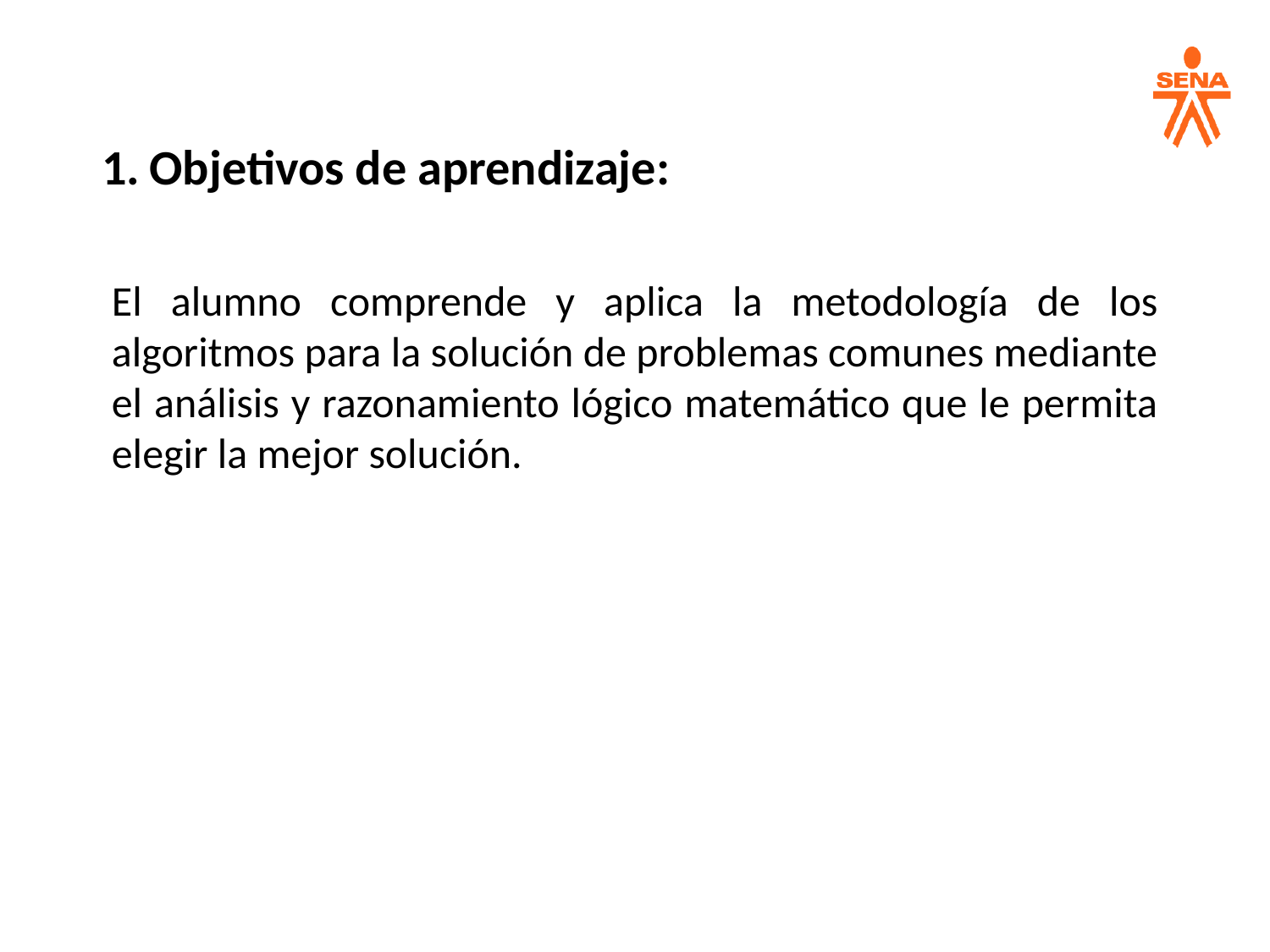

Objetivos de aprendizaje:
El alumno comprende y aplica la metodología de los algoritmos para la solución de problemas comunes mediante el análisis y razonamiento lógico matemático que le permita elegir la mejor solución.